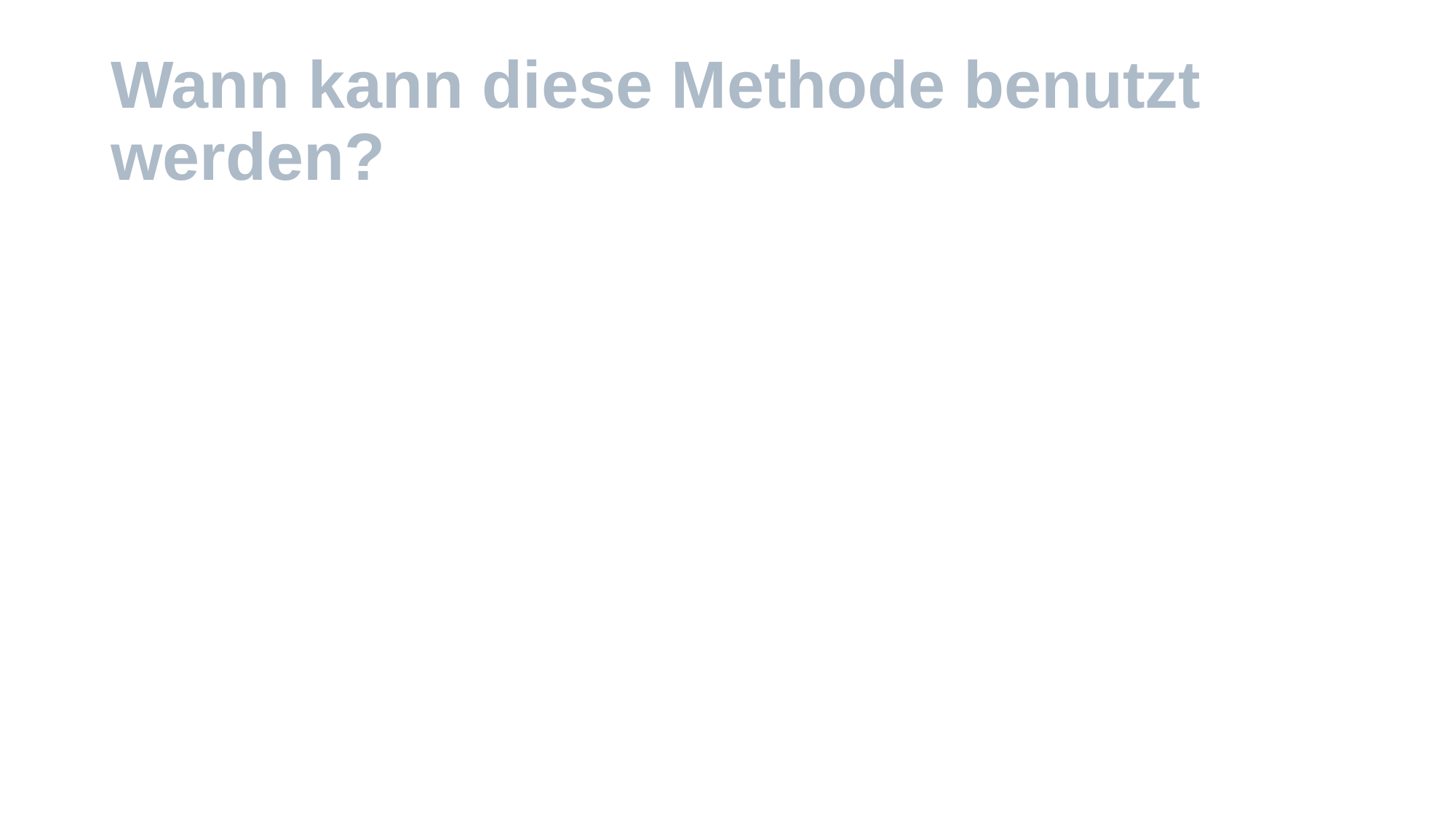

# Wann kann diese Methode benutzt werden?